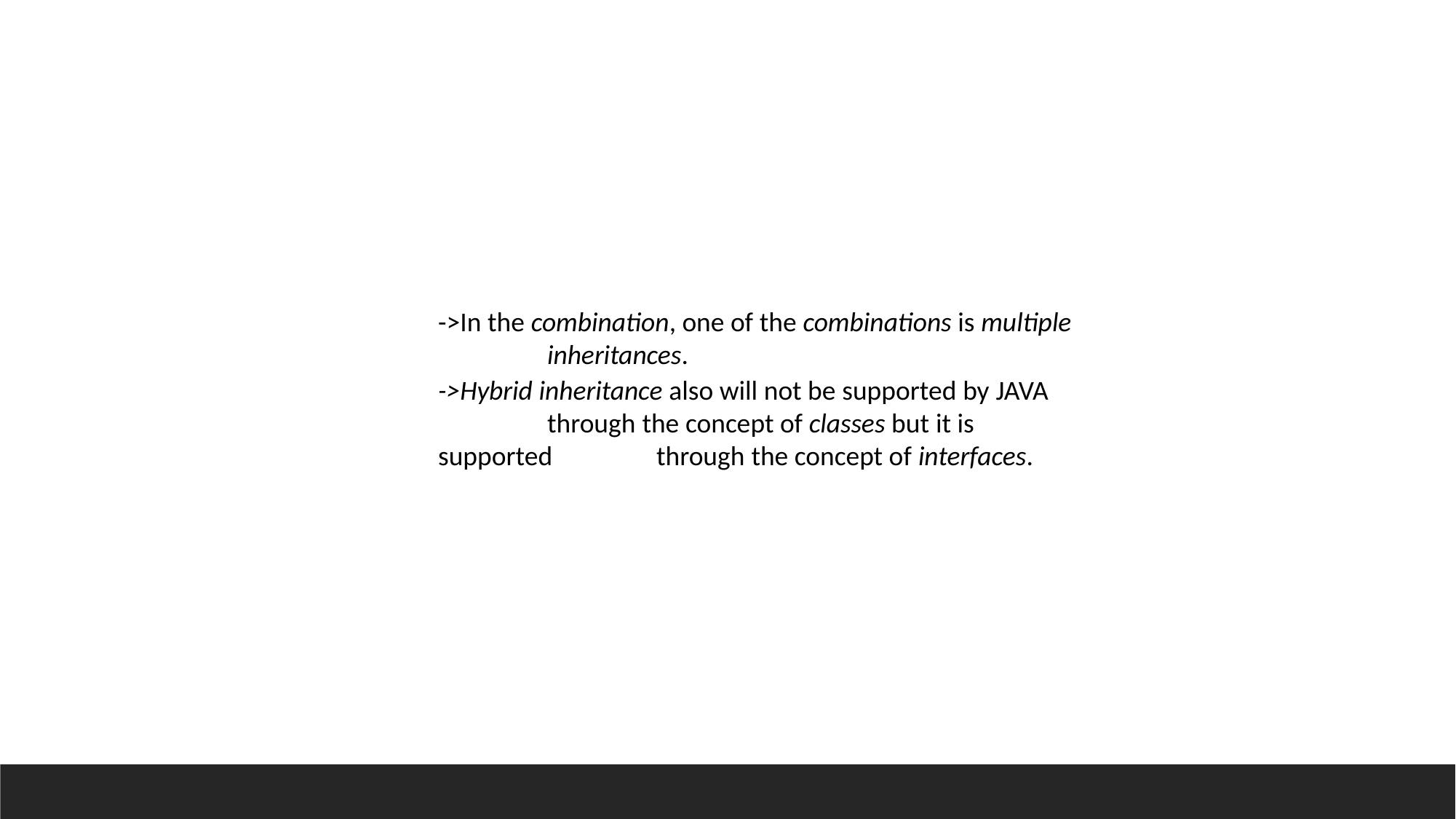

->In the combination, one of the combinations is multiple 	inheritances.
->Hybrid inheritance also will not be supported by JAVA 	through the concept of classes but it is supported 	through the concept of interfaces.